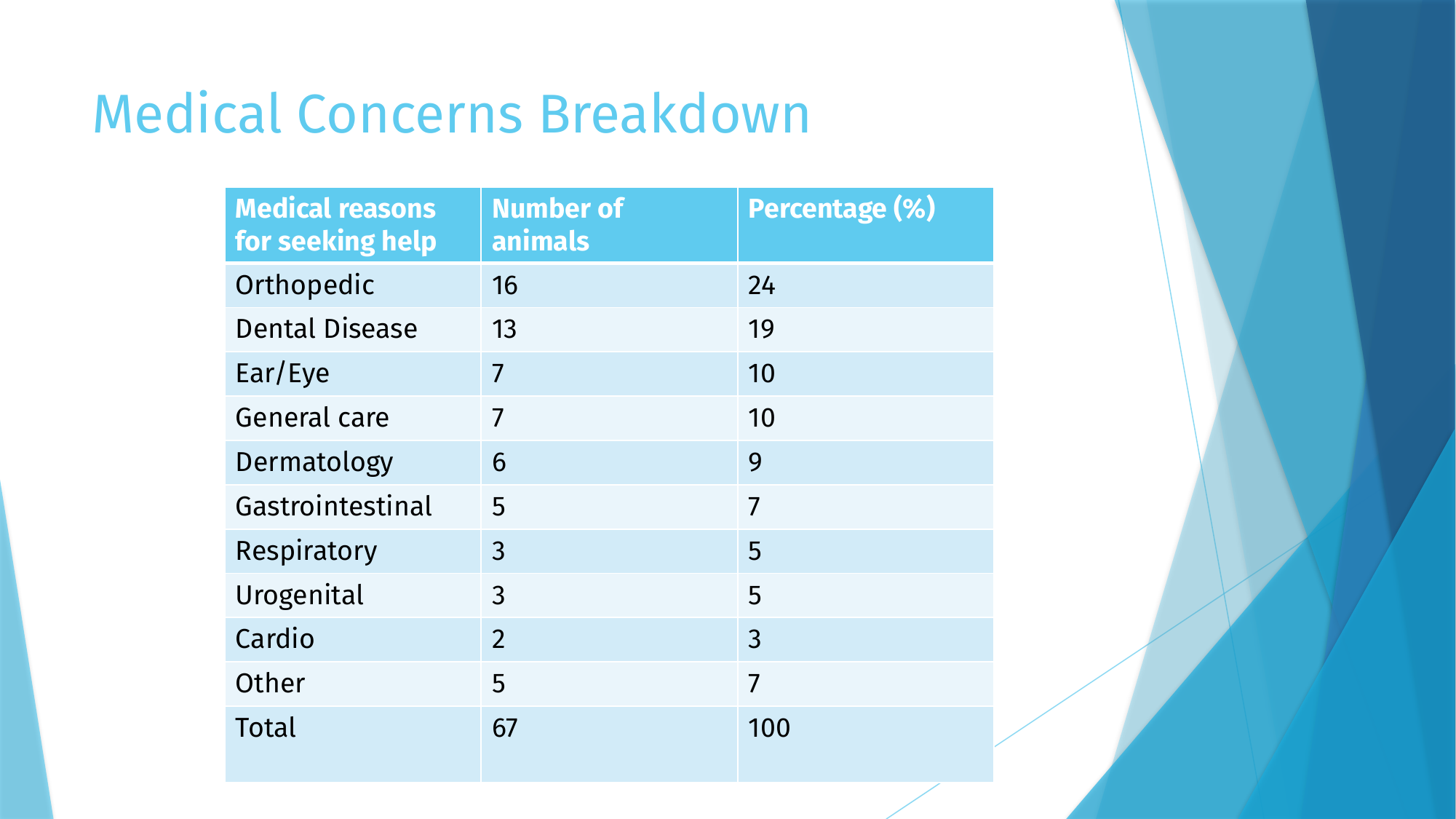

# Medical Concerns Breakdown
| Medical reasons for seeking help | Number of animals | Percentage (%) |
| --- | --- | --- |
| Orthopedic | 16 | 24 |
| Dental Disease | 13 | 19 |
| Ear/Eye | 7 | 10 |
| General care | 7 | 10 |
| Dermatology | 6 | 9 |
| Gastrointestinal | 5 | 7 |
| Respiratory | 3 | 5 |
| Urogenital | 3 | 5 |
| Cardio | 2 | 3 |
| Other | 5 | 7 |
| Total | 67 | 100 |